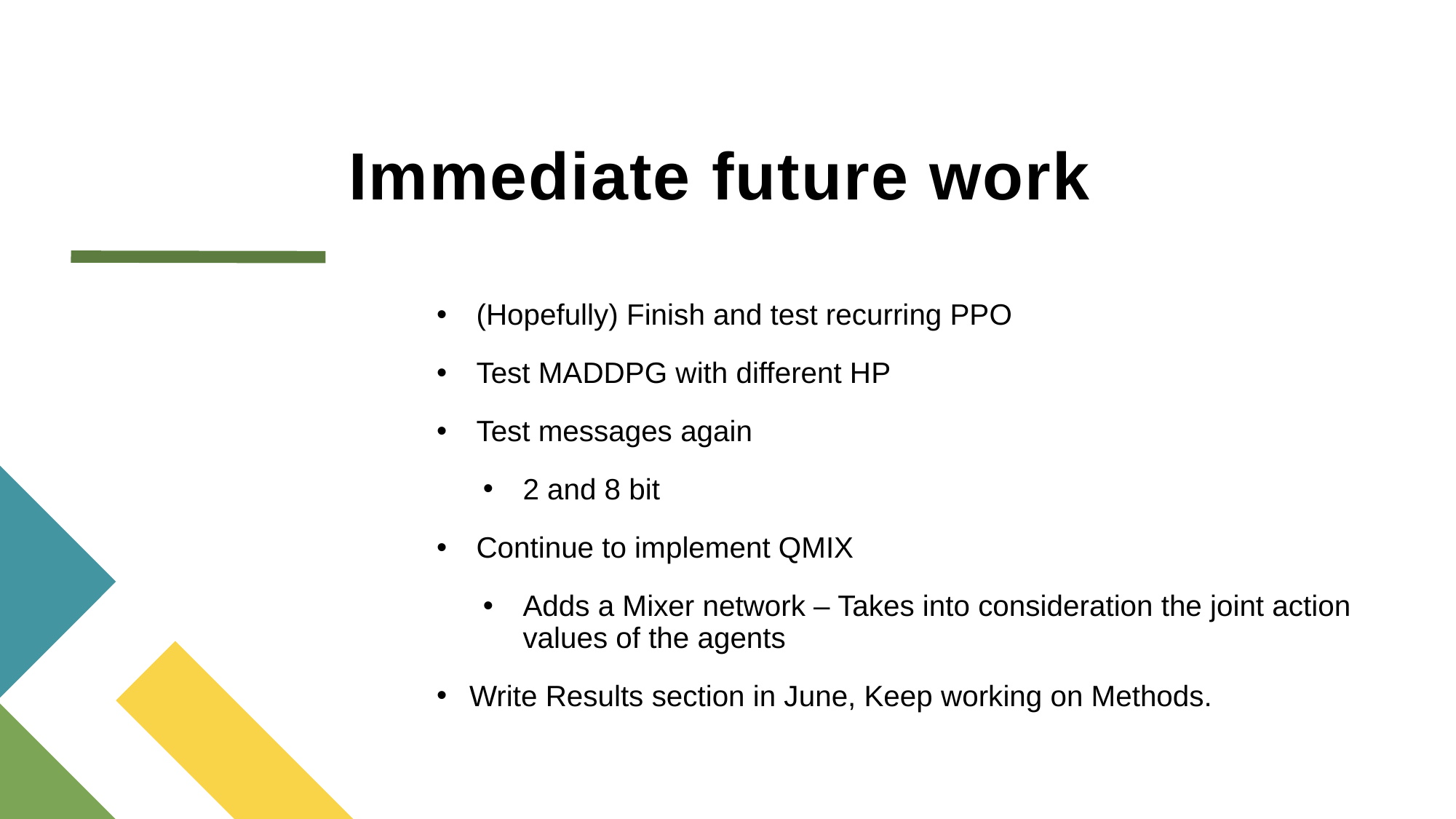

# Immediate future work
(Hopefully) Finish and test recurring PPO
Test MADDPG with different HP
Test messages again
2 and 8 bit
Continue to implement QMIX
Adds a Mixer network – Takes into consideration the joint action values of the agents
Write Results section in June, Keep working on Methods.